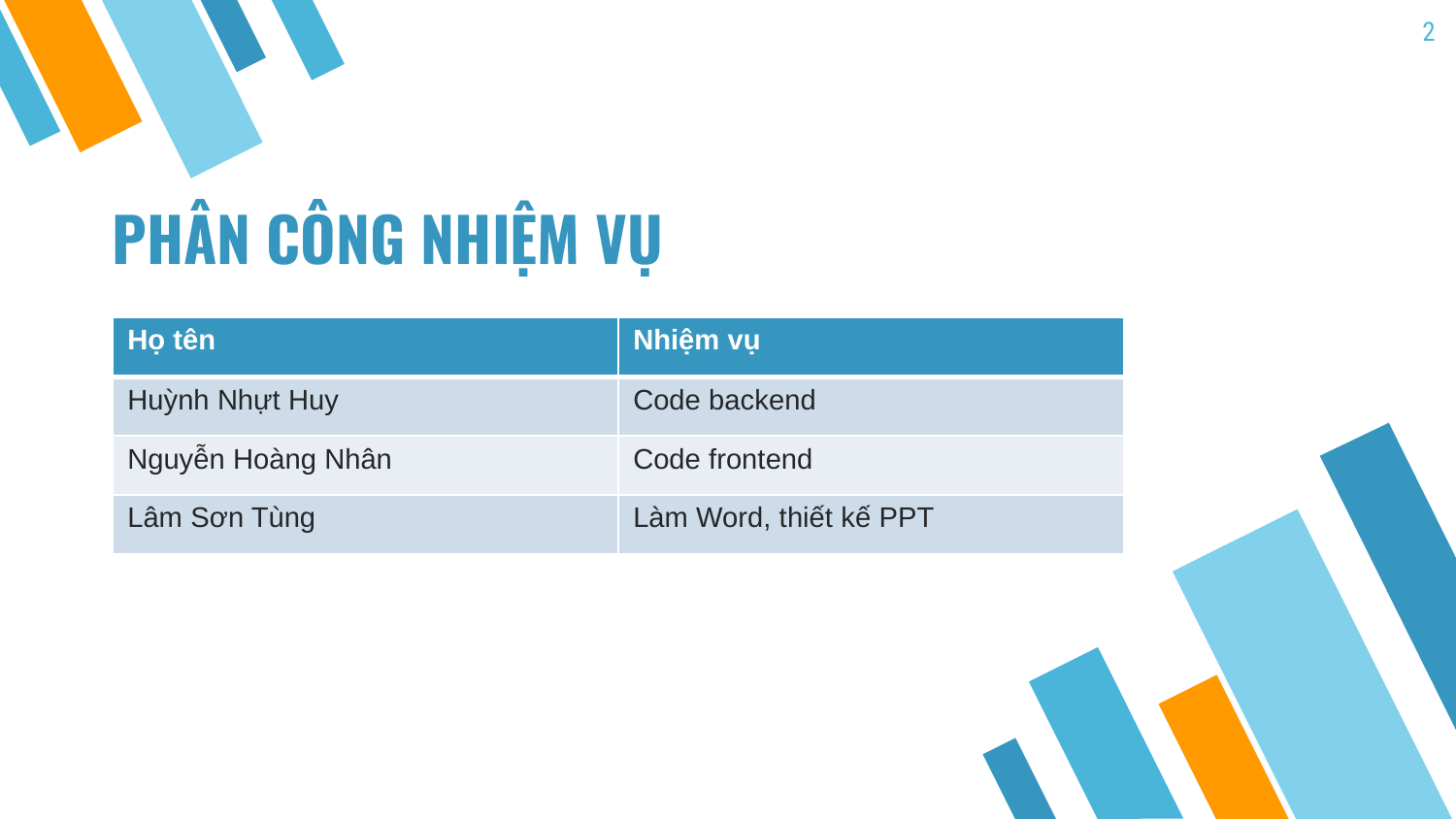

2
# PHÂN CÔNG NHIỆM VỤ
| Họ tên | Nhiệm vụ |
| --- | --- |
| Huỳnh Nhựt Huy | Code backend |
| Nguyễn Hoàng Nhân | Code frontend |
| Lâm Sơn Tùng | Làm Word, thiết kế PPT |